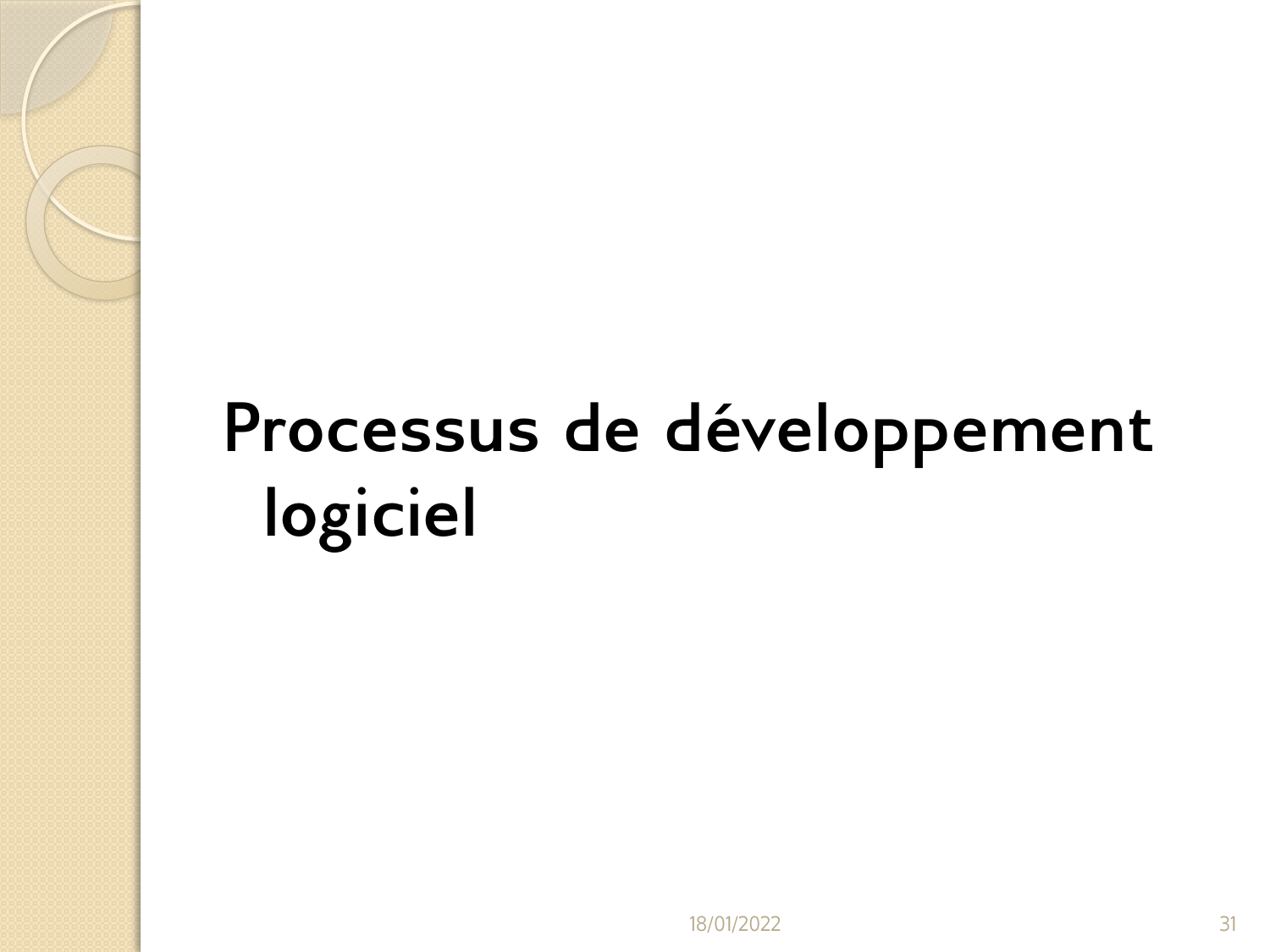

#

Processus de développement logiciel
18/01/2022

31